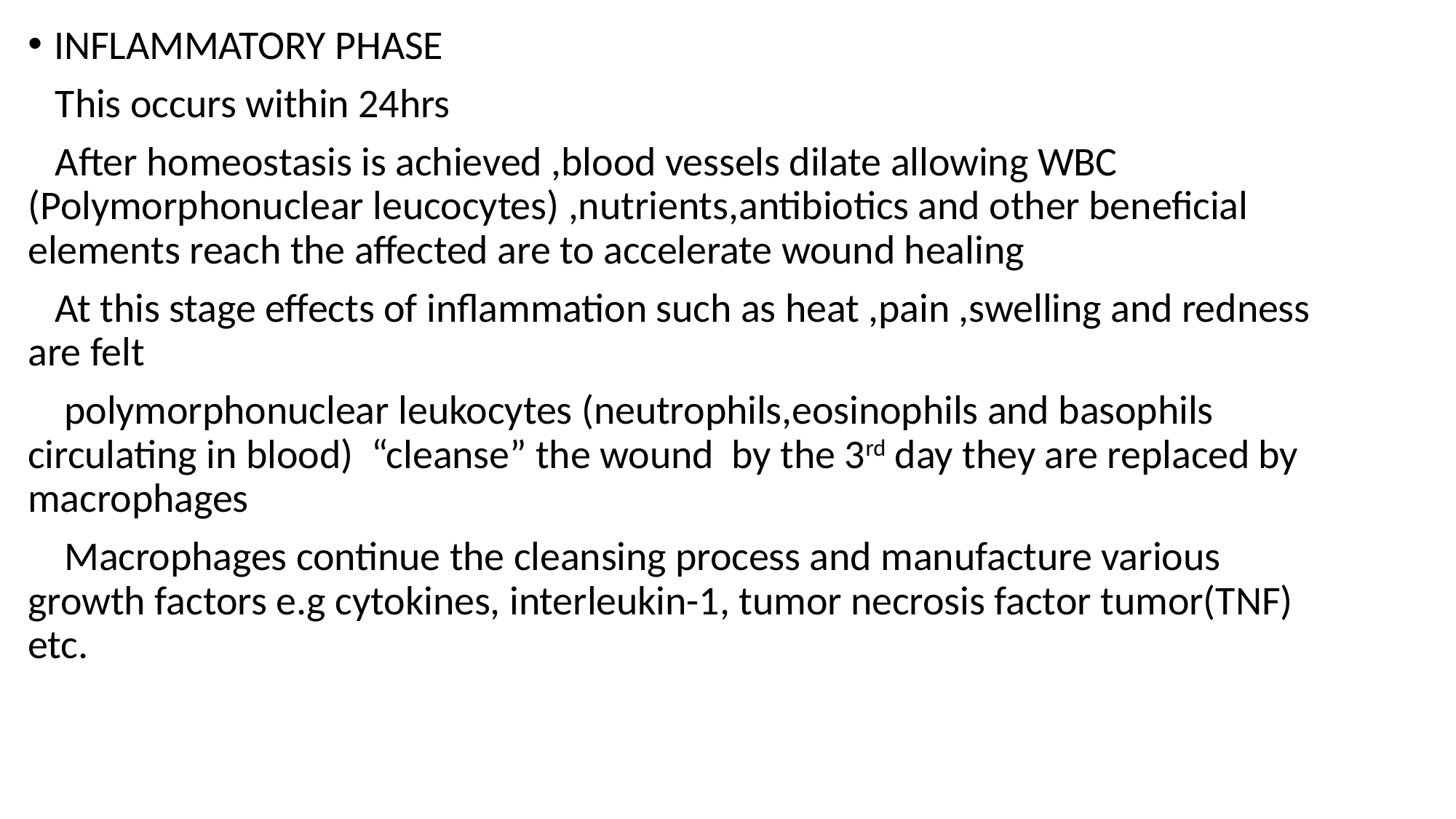

INFLAMMATORY PHASE
   This occurs within 24hrs
   After homeostasis is achieved ,blood vessels dilate allowing WBC (Polymorphonuclear leucocytes) ,nutrients,antibiotics and other beneficial elements reach the affected are to accelerate wound healing
   At this stage effects of inflammation such as heat ,pain ,swelling and redness are felt
    polymorphonuclear leukocytes (neutrophils,eosinophils and basophils circulating in blood)  “cleanse” the wound  by the 3rd day they are replaced by macrophages
    Macrophages continue the cleansing process and manufacture various growth factors e.g cytokines, interleukin-1, tumor necrosis factor tumor(TNF)  etc.